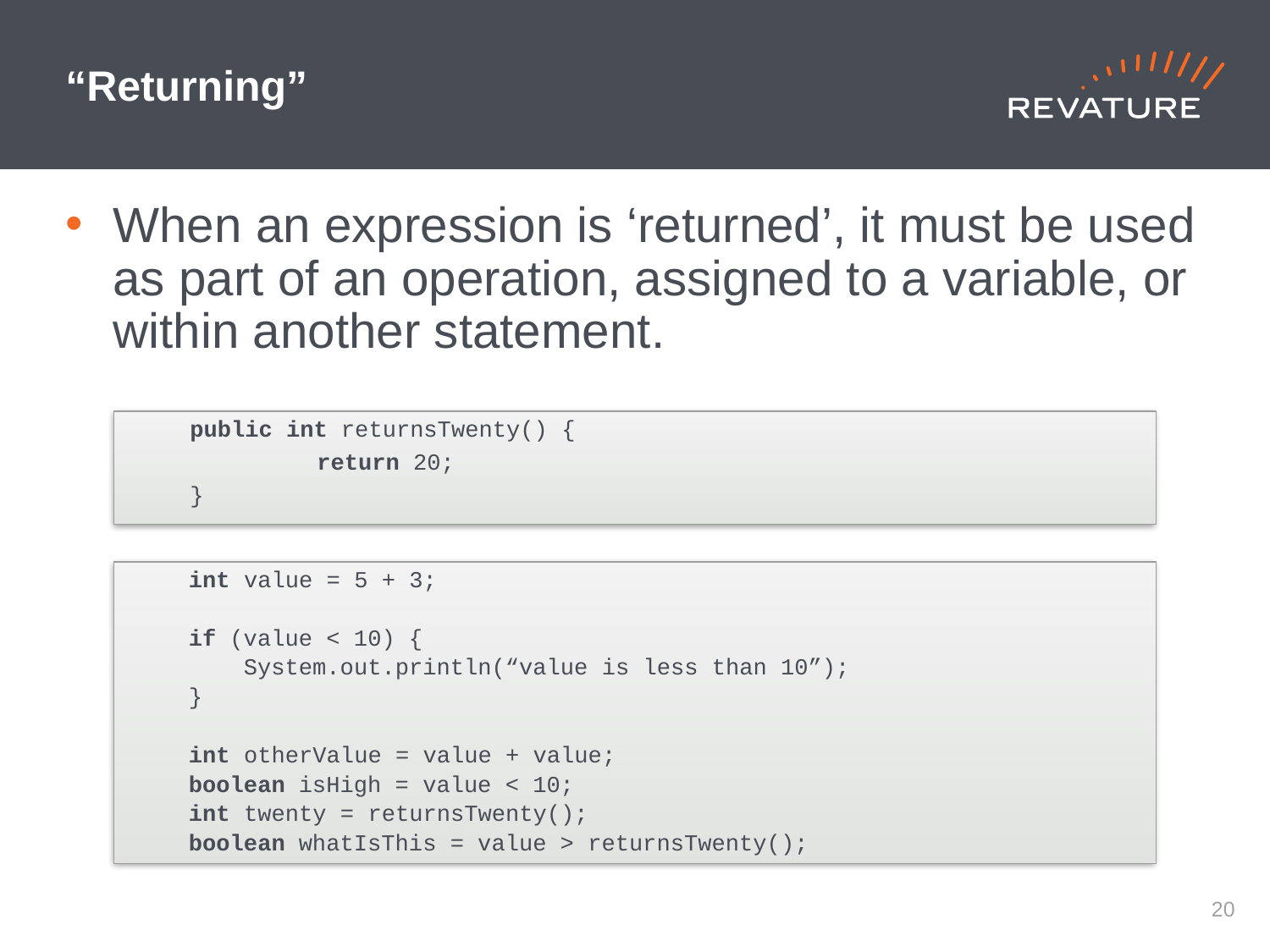

# “Returning”
When an expression is ‘returned’, it must be used as part of an operation, assigned to a variable, or within another statement.

public int returnsTwenty() {
	return 20;
}
int value = 5 + 3;

if (value < 10) {
    System.out.println(“value is less than 10”);
}

int otherValue = value + value;
boolean isHigh = value < 10;
int twenty = returnsTwenty();
boolean whatIsThis = value > returnsTwenty();
20